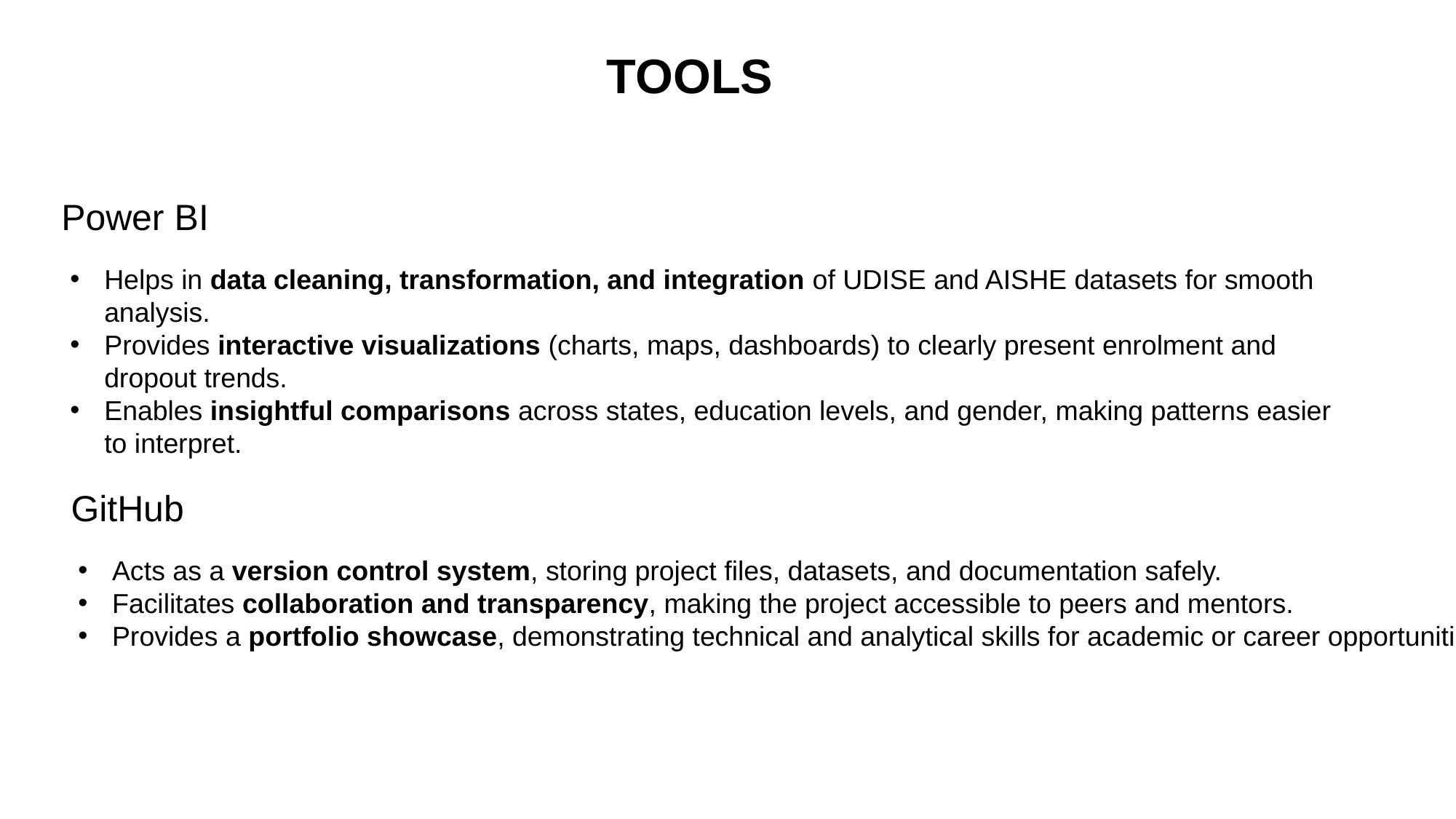

TOOLS
Power BI
Helps in data cleaning, transformation, and integration of UDISE and AISHE datasets for smooth analysis.
Provides interactive visualizations (charts, maps, dashboards) to clearly present enrolment and dropout trends.
Enables insightful comparisons across states, education levels, and gender, making patterns easier to interpret.

GitHub
Acts as a version control system, storing project files, datasets, and documentation safely.
Facilitates collaboration and transparency, making the project accessible to peers and mentors.
Provides a portfolio showcase, demonstrating technical and analytical skills for academic or career opportunities.